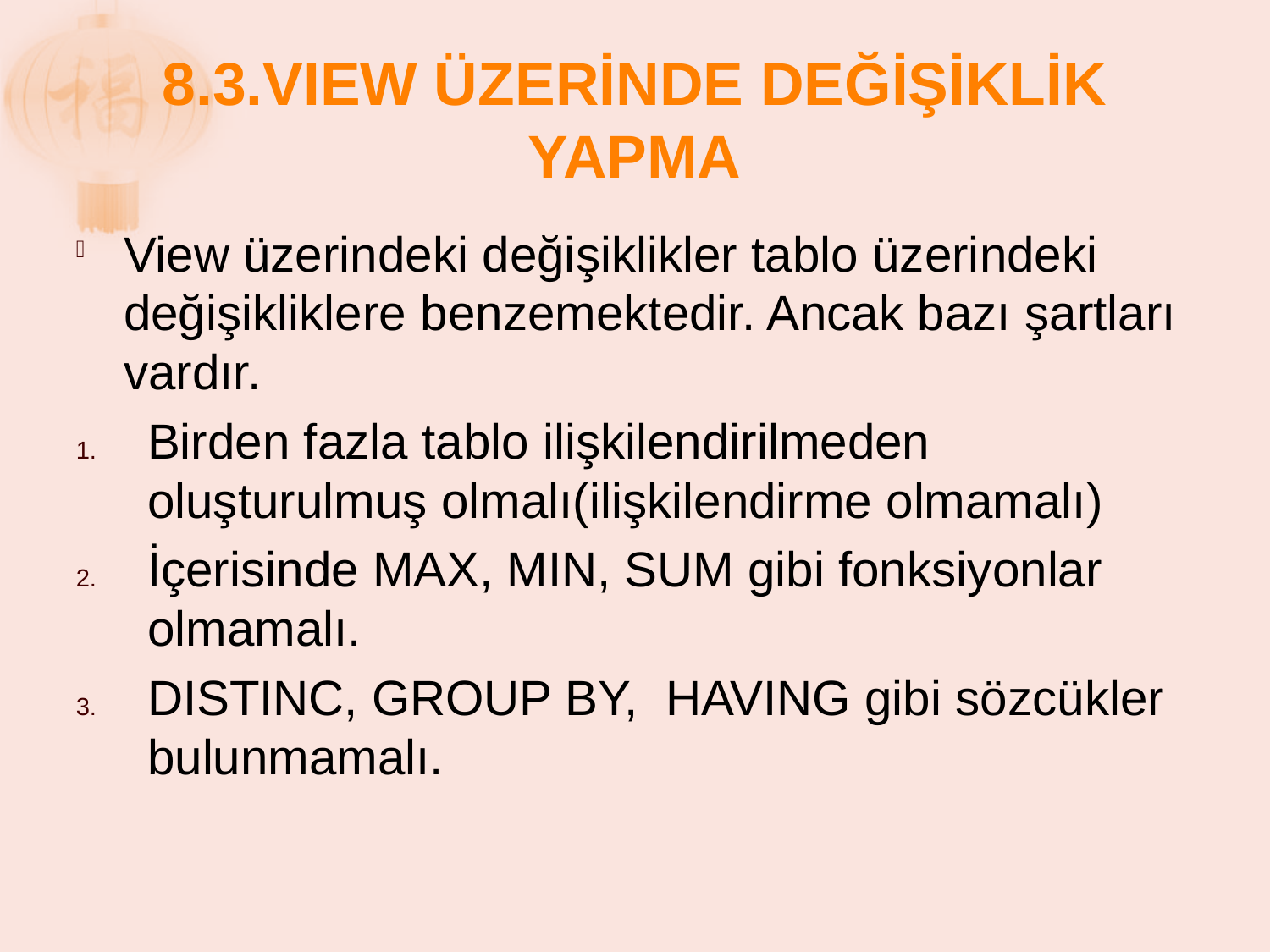

# 8.3.VIEW ÜZERİNDE DEĞİŞİKLİK YAPMA
View üzerindeki değişiklikler tablo üzerindeki değişikliklere benzemektedir. Ancak bazı şartları vardır.
Birden fazla tablo ilişkilendirilmeden oluşturulmuş olmalı(ilişkilendirme olmamalı)
İçerisinde MAX, MIN, SUM gibi fonksiyonlar olmamalı.
DISTINC, GROUP BY,  HAVING gibi sözcükler bulunmamalı.